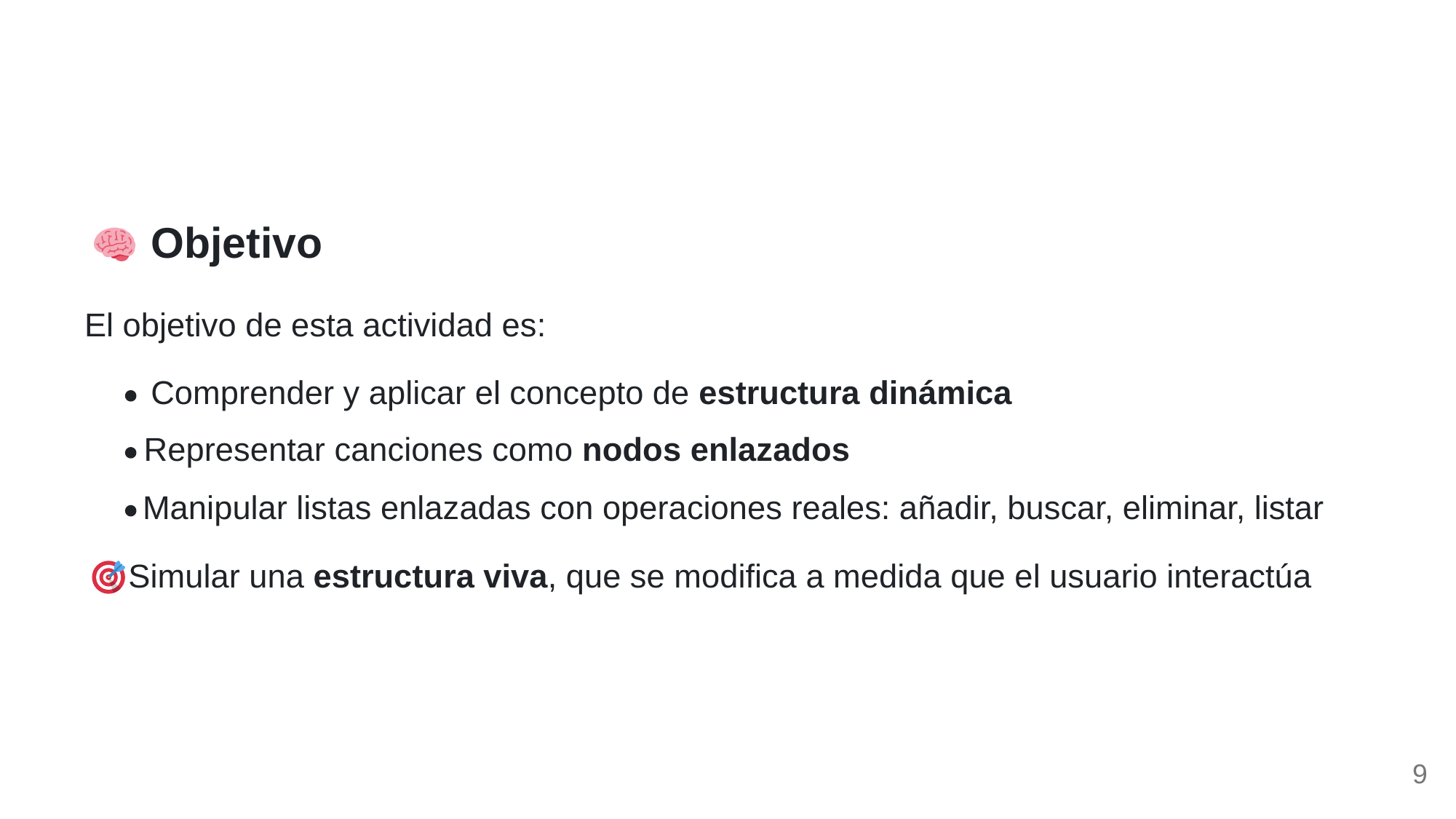

Objetivo

El objetivo de esta actividad es:
Comprender y aplicar el concepto de estructura dinámica

Representar canciones como nodos enlazados

Manipular listas enlazadas con operaciones reales: añadir, buscar, eliminar, listar

 Simular una estructura viva, que se modifica a medida que el usuario interactúa

9